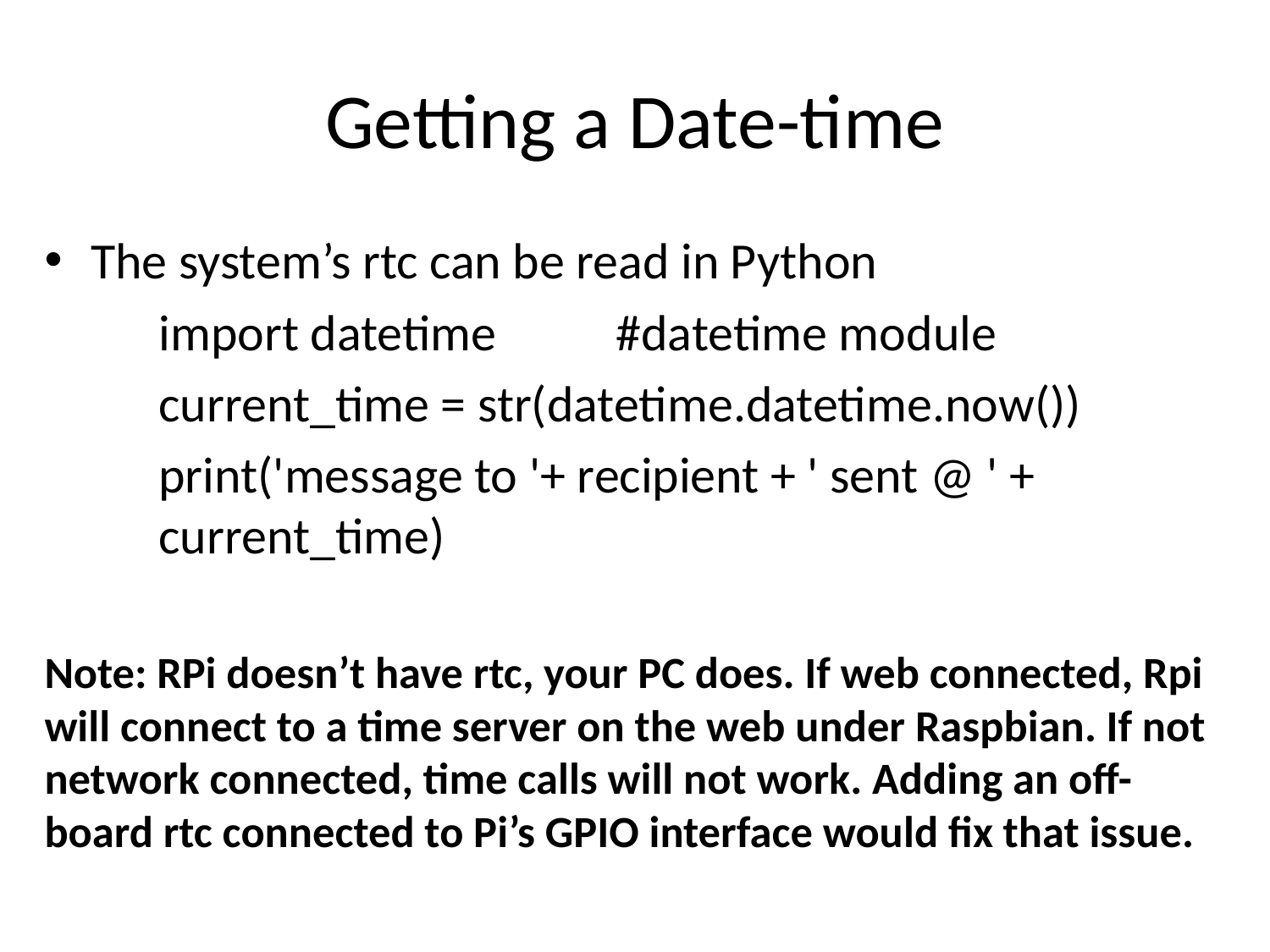

# Getting a Date-time
The system’s rtc can be read in Python
	import datetime		#datetime module
	current_time = str(datetime.datetime.now())
	print('message to '+ recipient + ' sent @ ' + 			current_time)

Note: RPi doesn’t have rtc, your PC does. If web connected, Rpi will connect to a time server on the web under Raspbian. If not network connected, time calls will not work. Adding an off-board rtc connected to Pi’s GPIO interface would fix that issue.